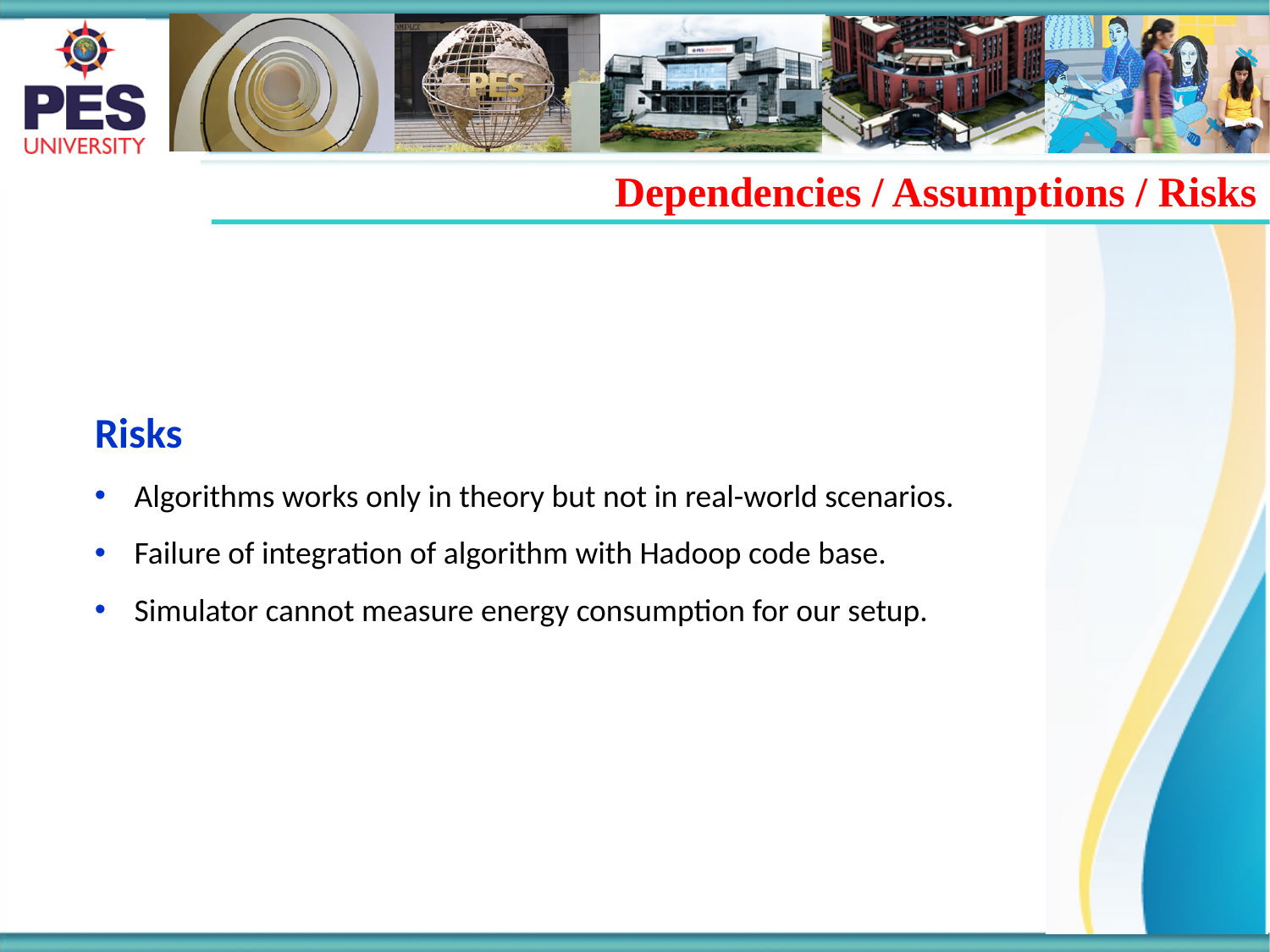

Dependencies / Assumptions / Risks

Risks
Algorithms works only in theory but not in real-world scenarios.
Failure of integration of algorithm with Hadoop code base.
Simulator cannot measure energy consumption for our setup.